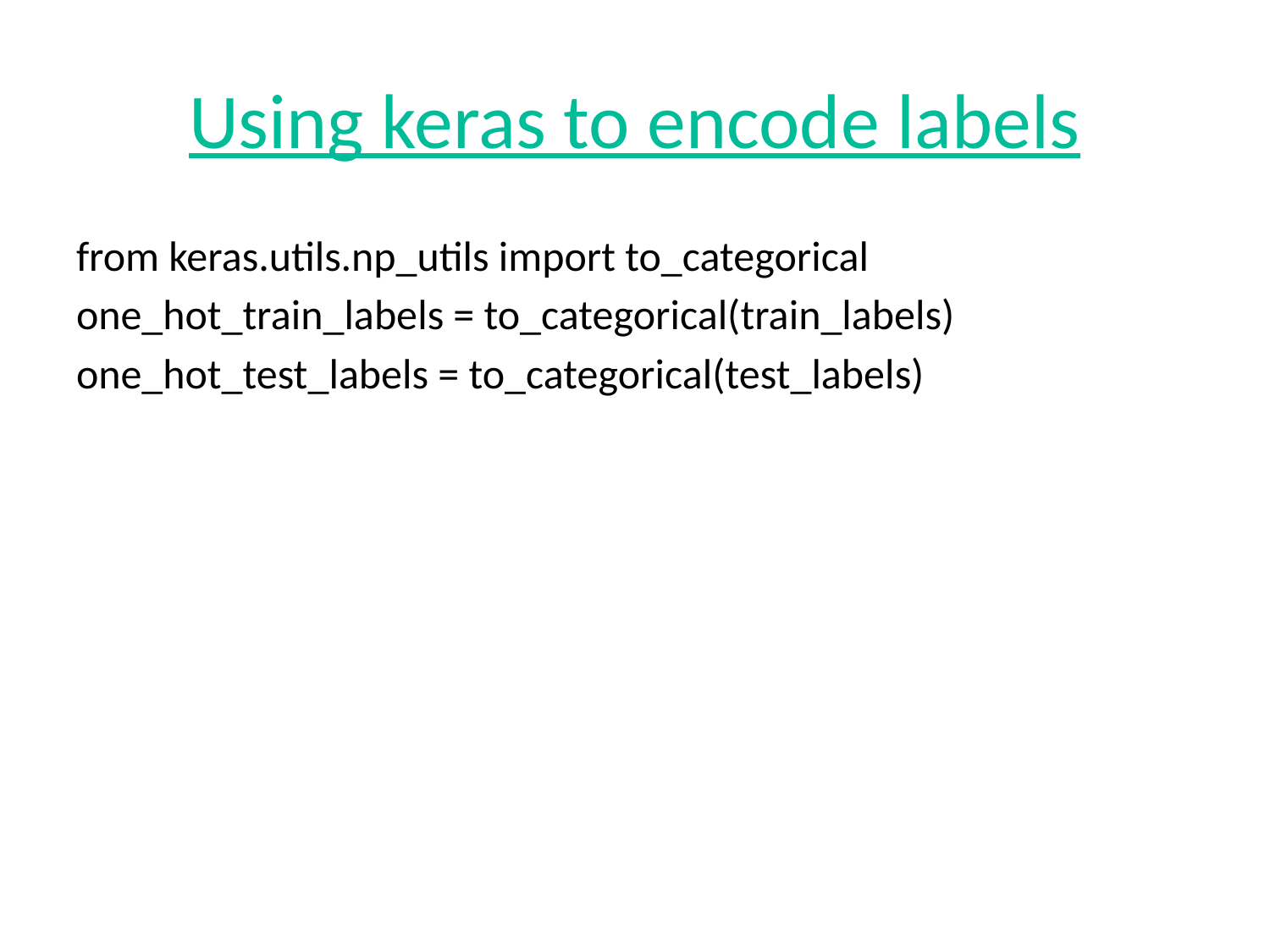

# Using keras to encode labels
from keras.utils.np_utils import to_categorical
one_hot_train_labels = to_categorical(train_labels)
one_hot_test_labels = to_categorical(test_labels)